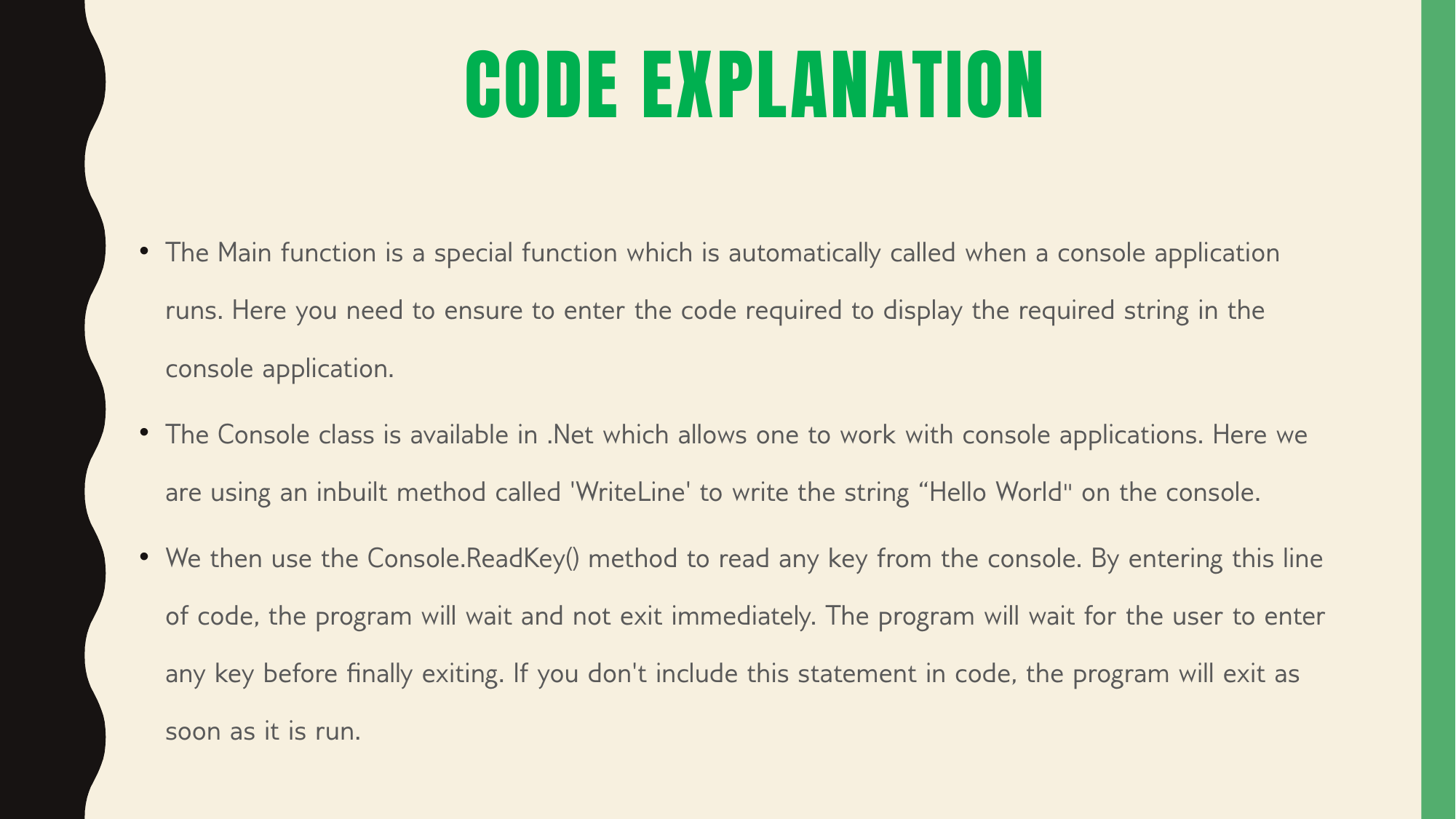

# Code Explanation

The Main function is a special function which is automatically called when a console application runs. Here you need to ensure to enter the code required to display the required string in the console application.
The Console class is available in .Net which allows one to work with console applications. Here we are using an inbuilt method called 'WriteLine' to write the string “Hello World" on the console.
We then use the Console.ReadKey() method to read any key from the console. By entering this line of code, the program will wait and not exit immediately. The program will wait for the user to enter any key before finally exiting. If you don't include this statement in code, the program will exit as soon as it is run.